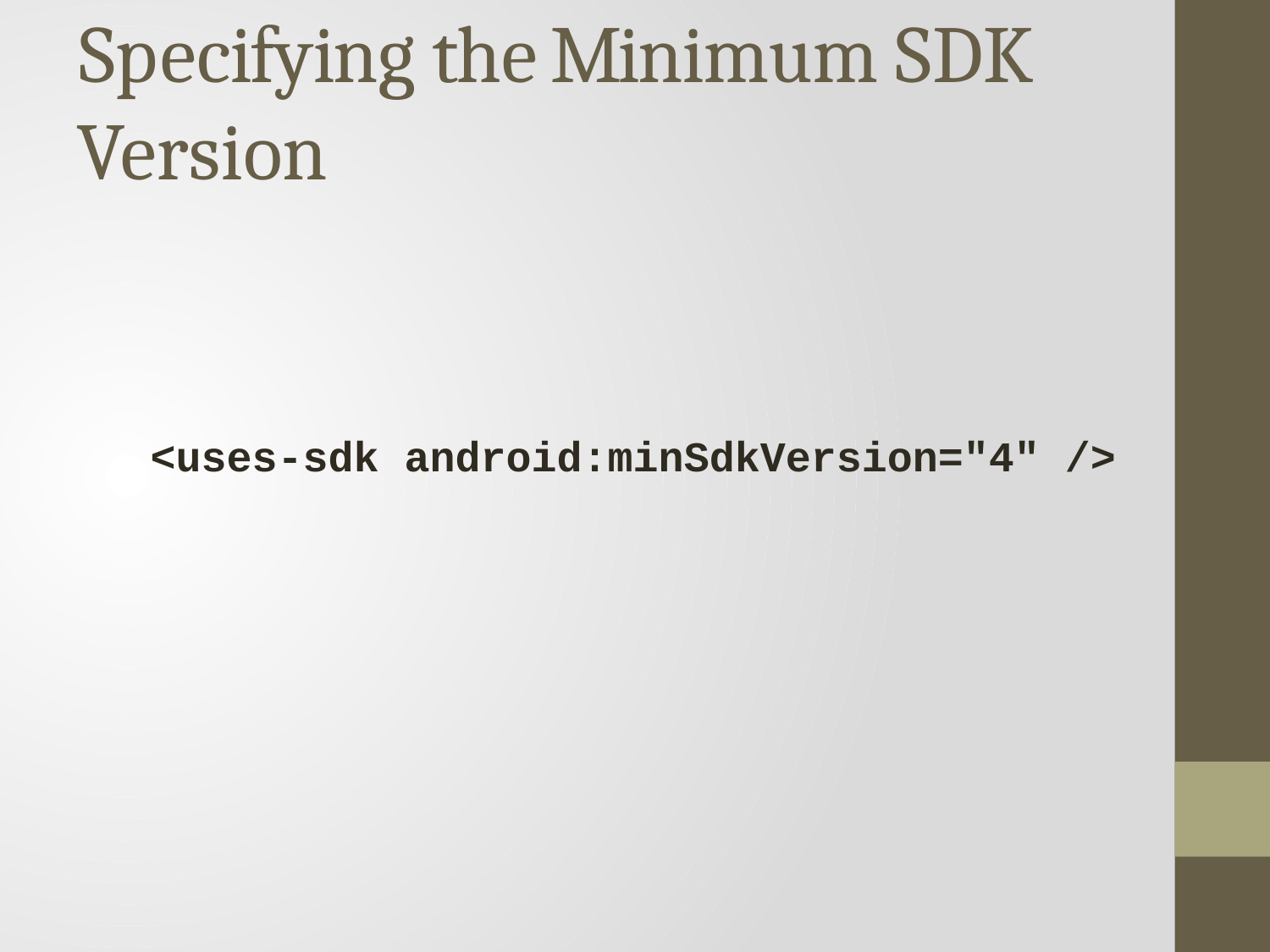

# Specifying the Minimum SDK Version
<uses-sdk android:minSdkVersion="4" />